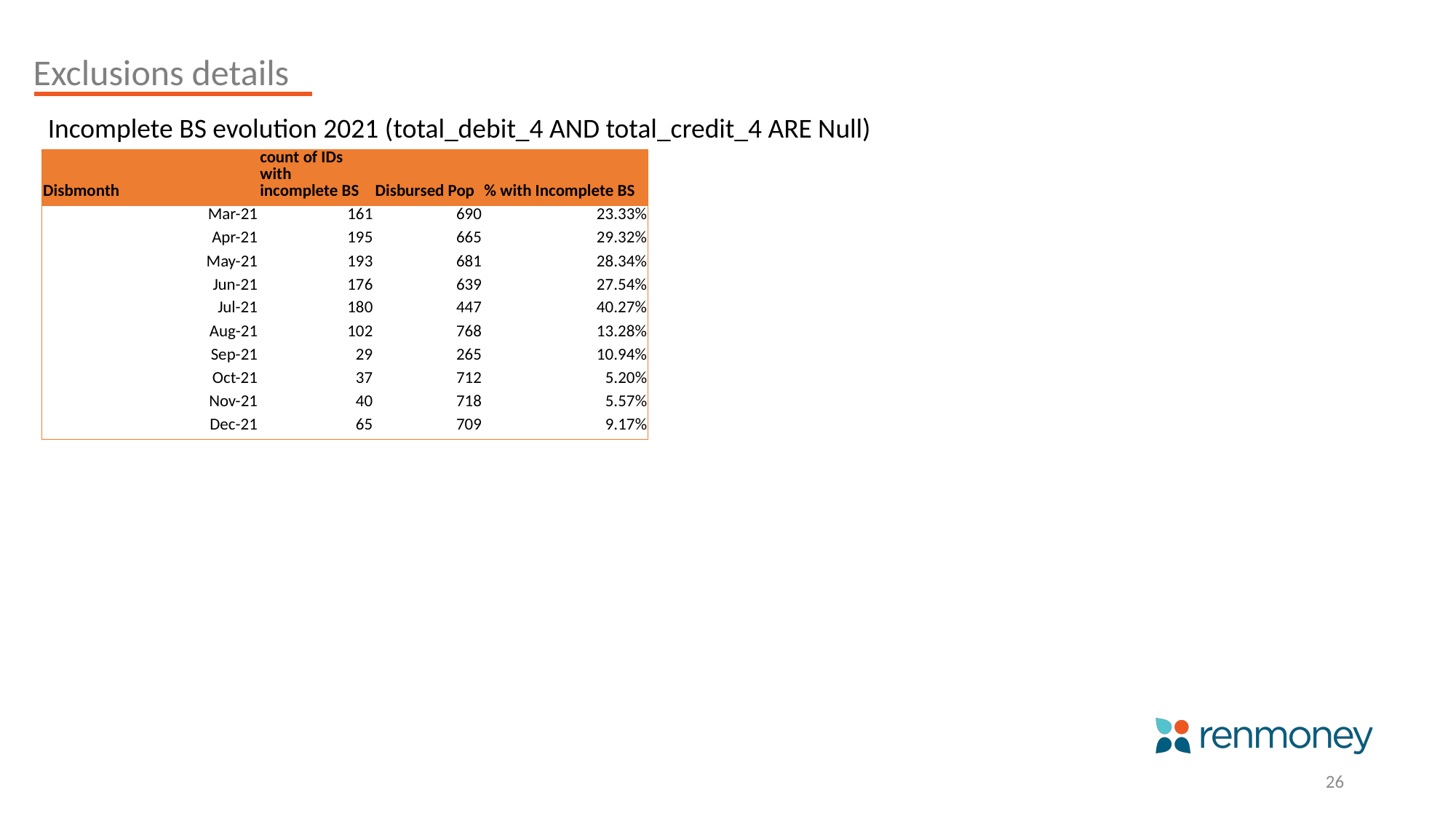

Exclusions details
Incomplete BS evolution 2021 (total_debit_4 AND total_credit_4 ARE Null)

| Disbmonth | count of IDs with incomplete BS | Disbursed Pop | % with Incomplete BS |
| --- | --- | --- | --- |
| Mar-21 | 161 | 690 | 23.33% |
| Apr-21 | 195 | 665 | 29.32% |
| May-21 | 193 | 681 | 28.34% |
| Jun-21 | 176 | 639 | 27.54% |
| Jul-21 | 180 | 447 | 40.27% |
| Aug-21 | 102 | 768 | 13.28% |
| Sep-21 | 29 | 265 | 10.94% |
| Oct-21 | 37 | 712 | 5.20% |
| Nov-21 | 40 | 718 | 5.57% |
| Dec-21 | 65 | 709 | 9.17% |
|  |
| --- |
26